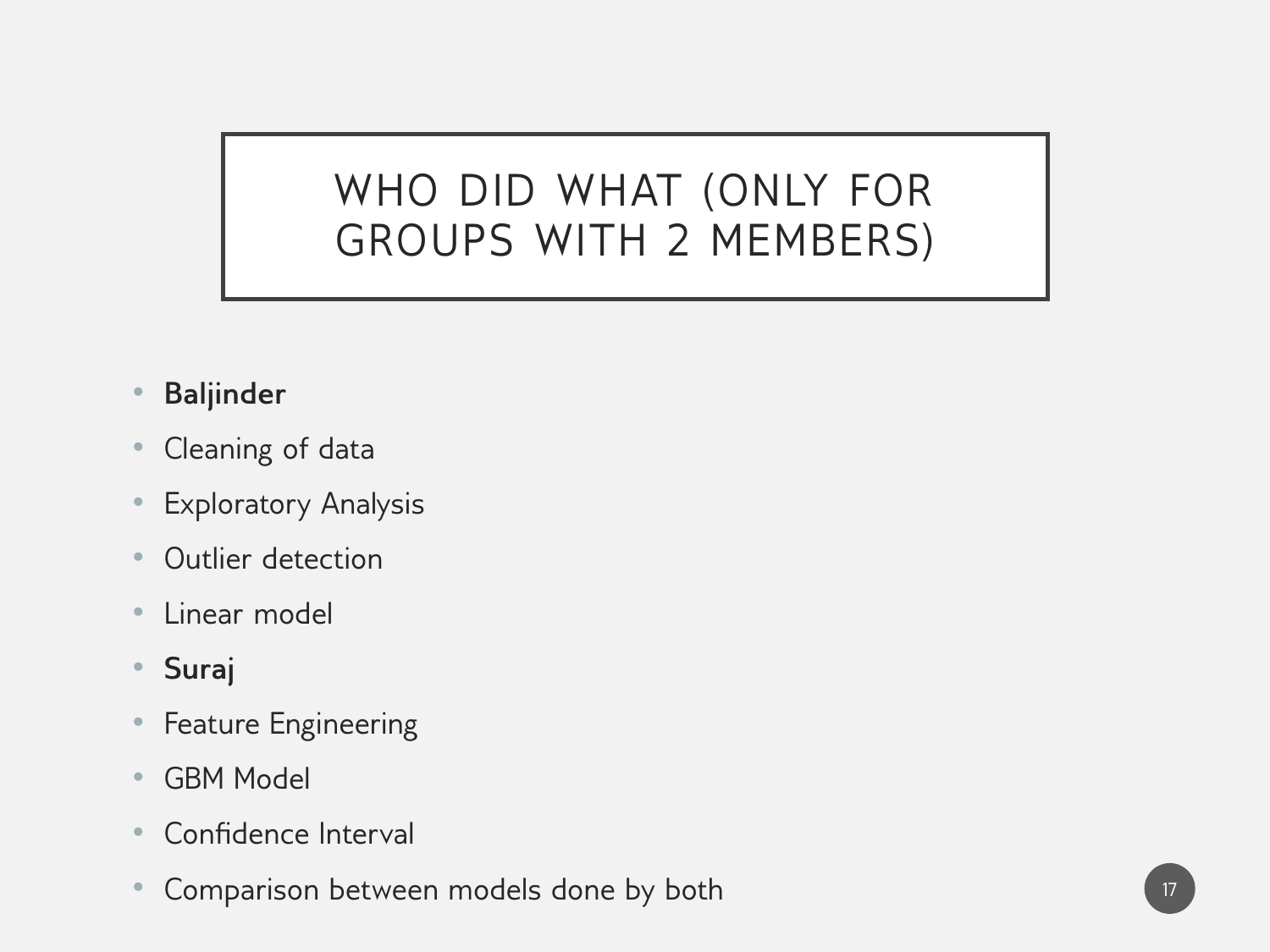

# Who did what (only for groups with 2 members)
Baljinder
Cleaning of data
Exploratory Analysis
Outlier detection
Linear model
Suraj
Feature Engineering
GBM Model
Confidence Interval
Comparison between models done by both

17